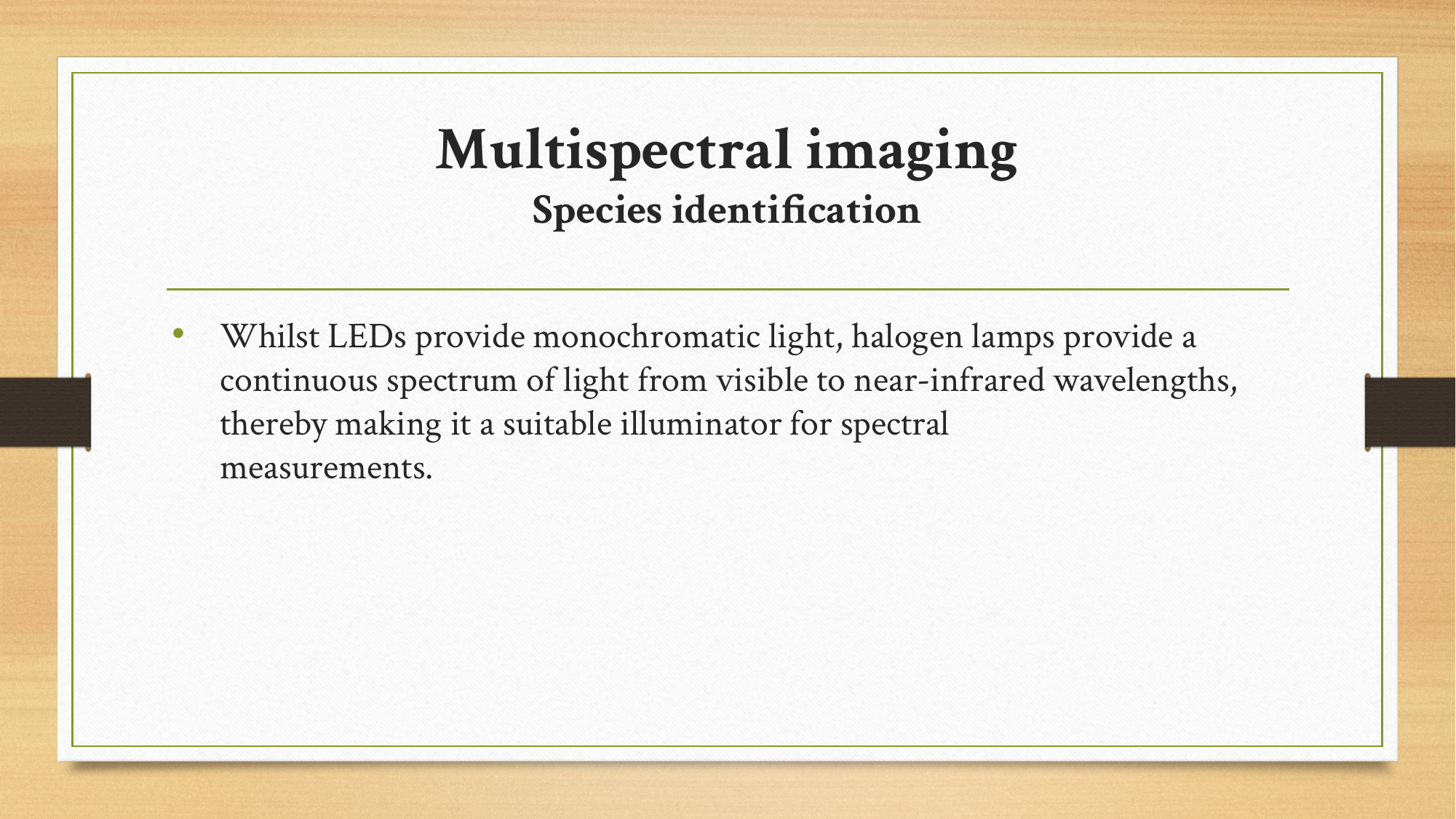

# Multispectral imaging Species identification
Whilst LEDs provide monochromatic light, halogen lamps provide a continuous spectrum of light from visible to near-infrared wavelengths, thereby making it a suitable illuminator for spectral
measurements.